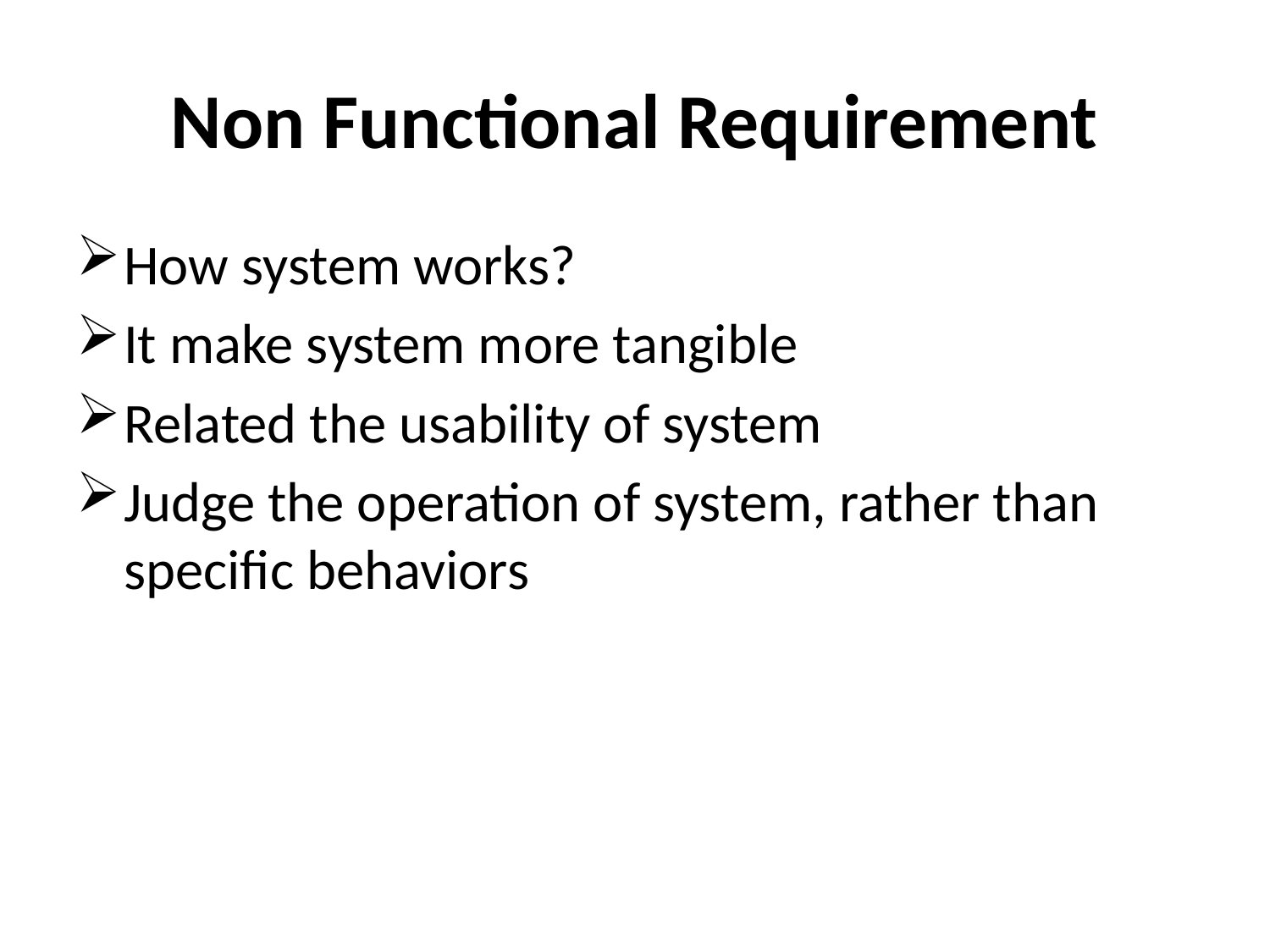

# Non Functional Requirement
How system works?
It make system more tangible
Related the usability of system
Judge the operation of system, rather than specific behaviors